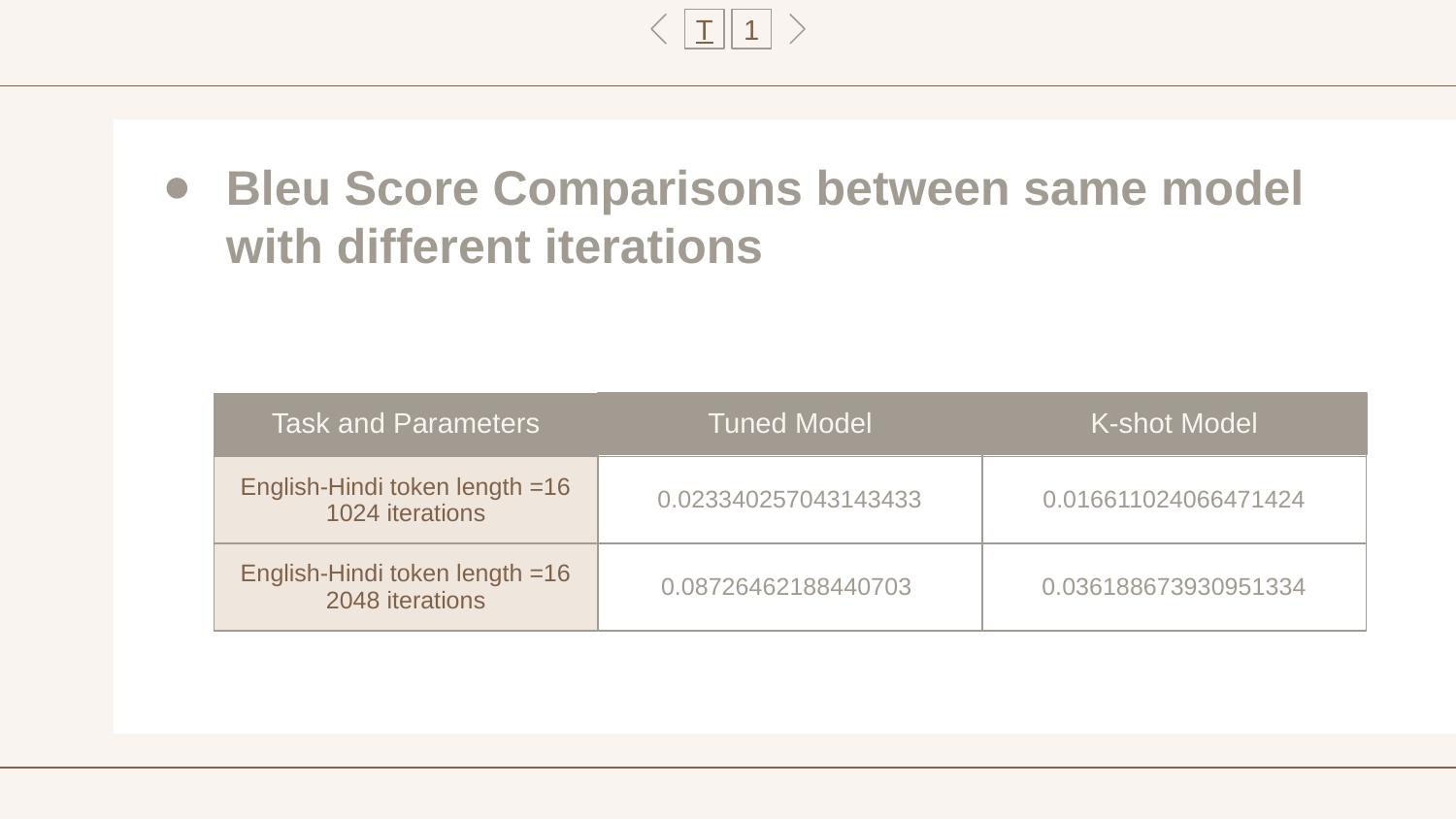

T
1

Bleu Score Comparisons between same model with different iterations
| Task and Parameters | Tuned Model | K-shot Model |
| --- | --- | --- |
| English-Hindi token length =16 1024 iterations | 0.023340257043143433 | 0.016611024066471424 |
| English-Hindi token length =16 2048 iterations | 0.08726462188440703 | 0.036188673930951334 |